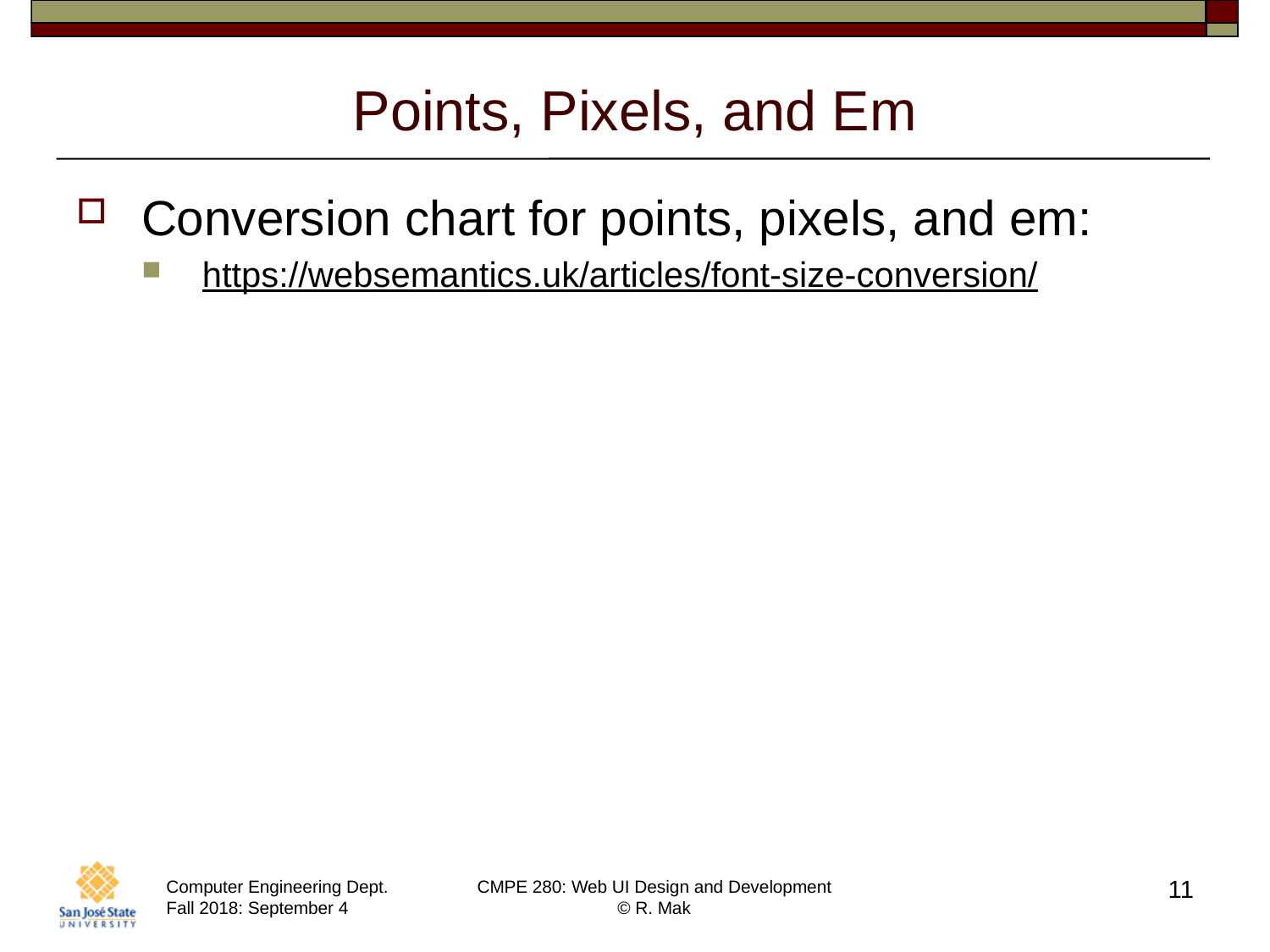

# Points, Pixels, and Em
Conversion chart for points, pixels, and em:
https://websemantics.uk/articles/font-size-conversion/
11